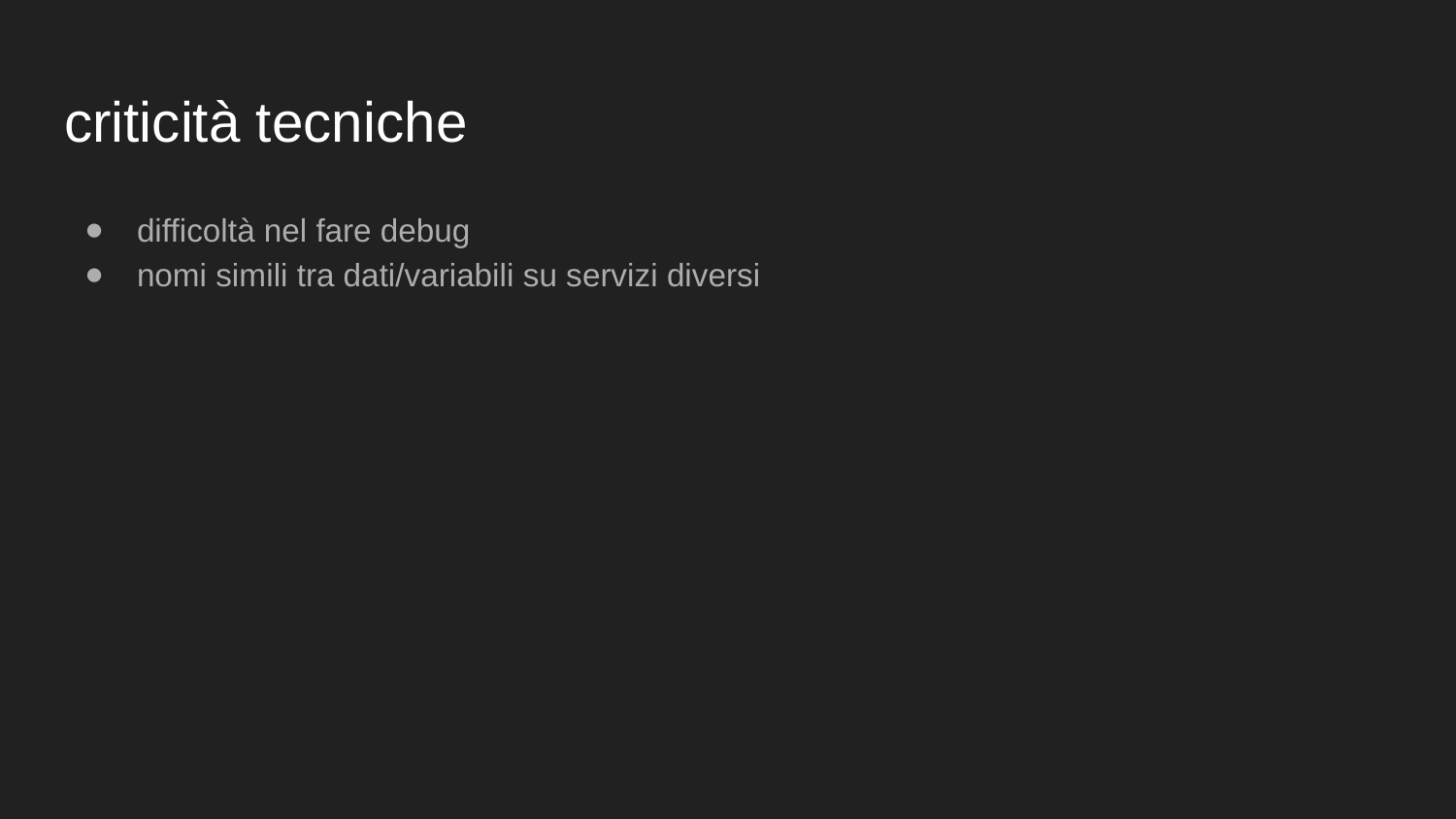

# criticità tecniche
difficoltà nel fare debug
nomi simili tra dati/variabili su servizi diversi